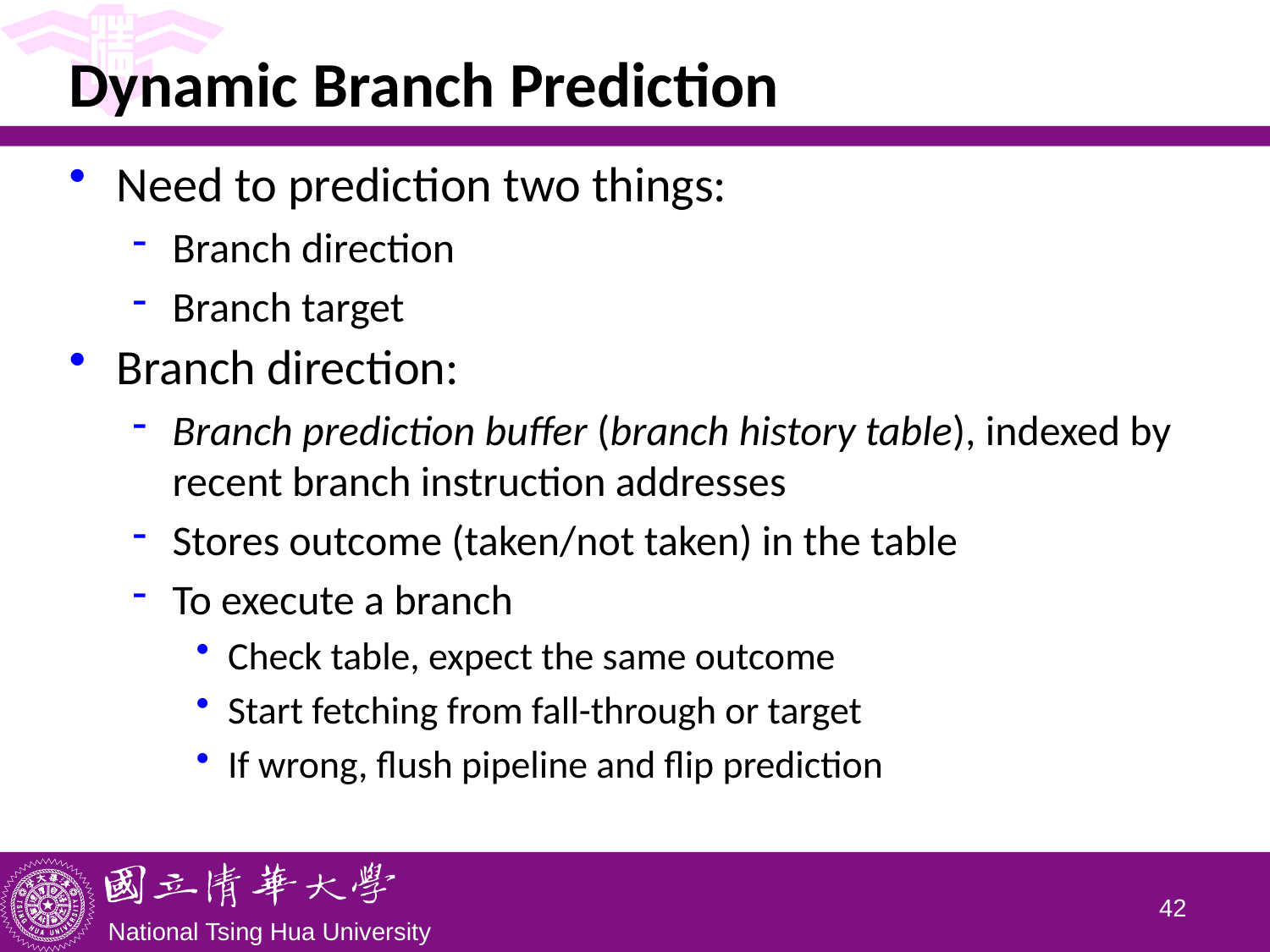

# Dynamic Branch Prediction
Need to prediction two things:
Branch direction
Branch target
Branch direction:
Branch prediction buffer (branch history table), indexed by recent branch instruction addresses
Stores outcome (taken/not taken) in the table
To execute a branch
Check table, expect the same outcome
Start fetching from fall-through or target
If wrong, flush pipeline and flip prediction
42